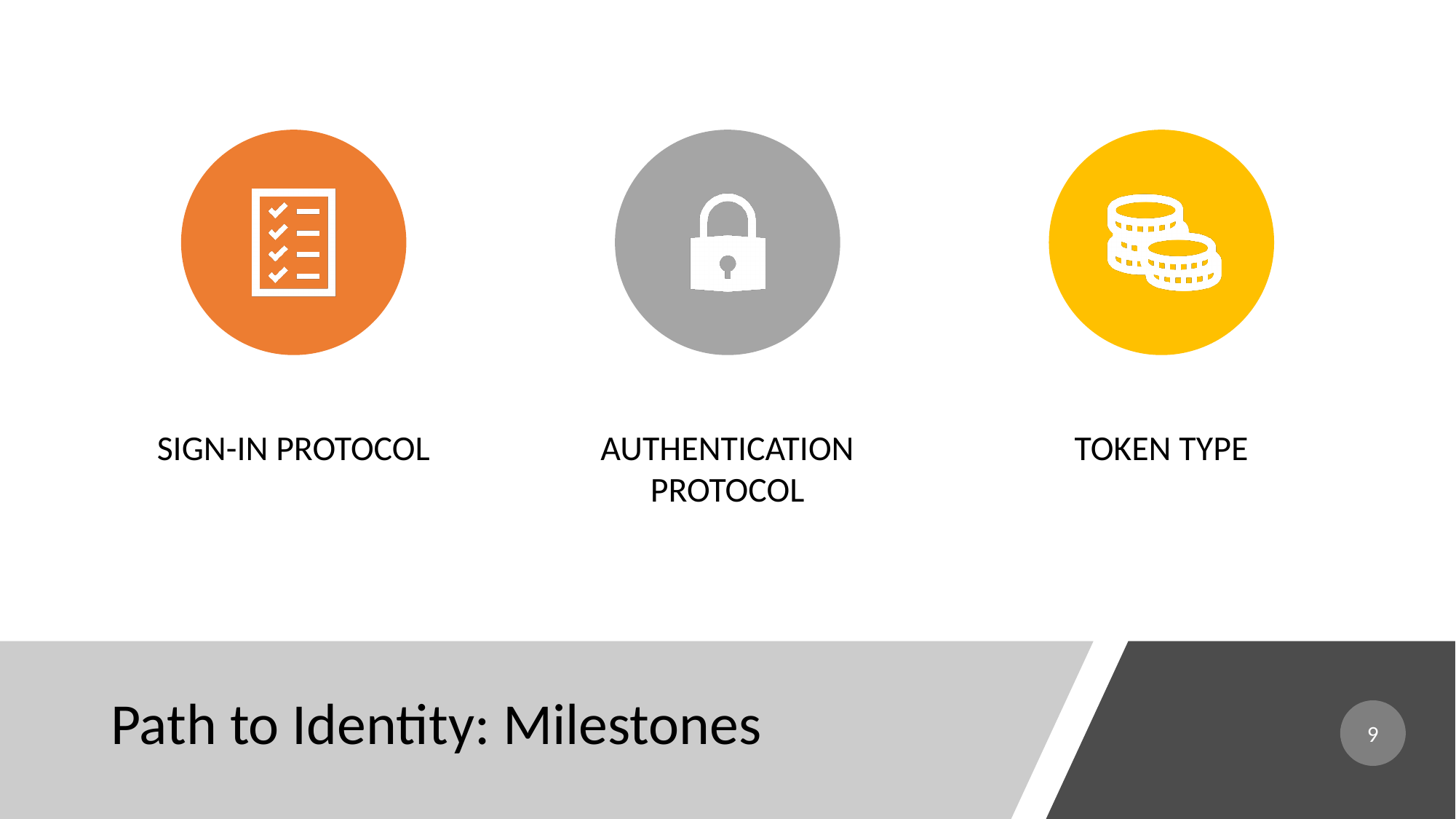

Sign-in Protocol
Authentication Protocol
Token Type

# Path to Identity: Milestones
9